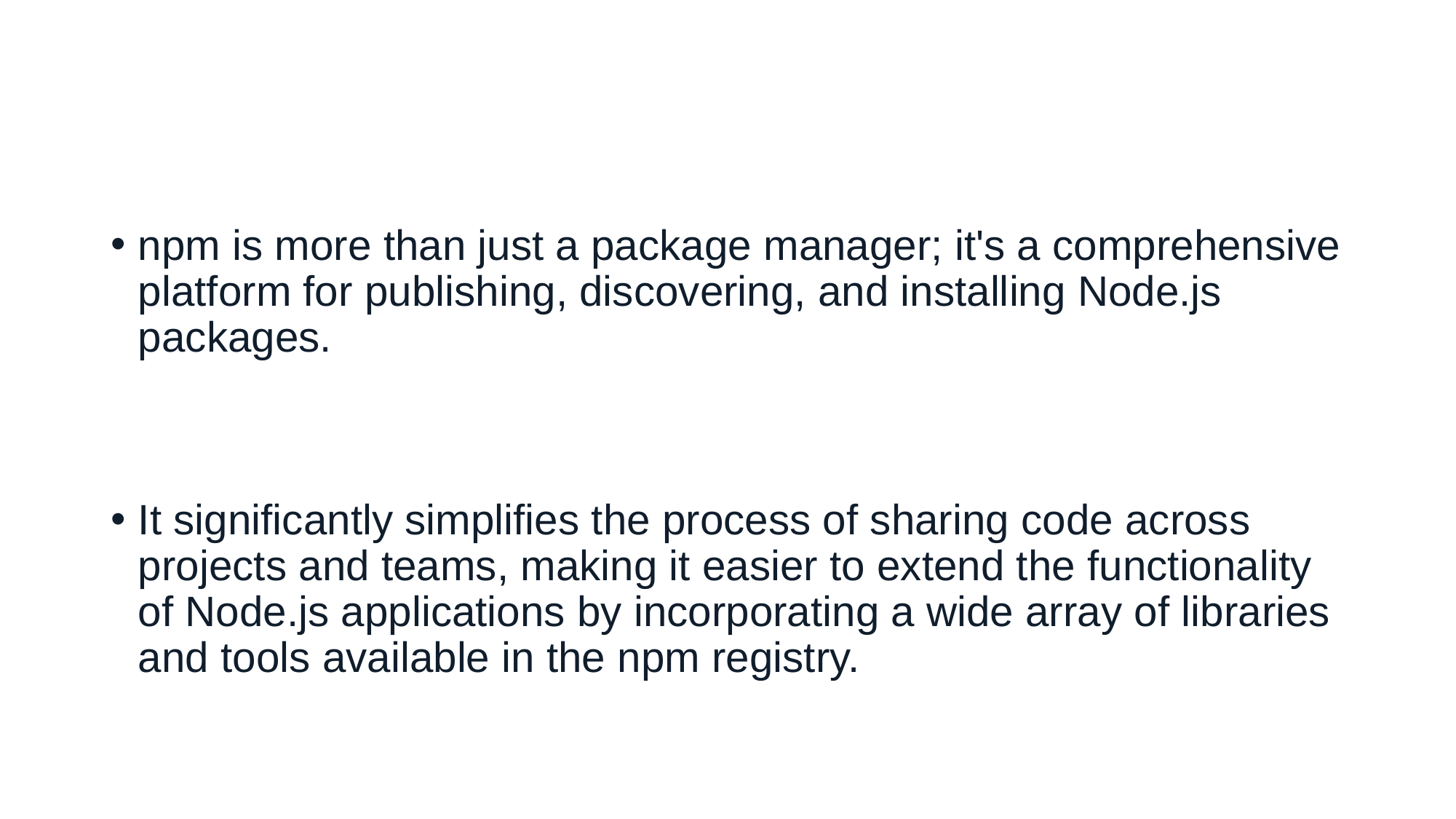

#
npm is more than just a package manager; it's a comprehensive platform for publishing, discovering, and installing Node.js packages.

It significantly simplifies the process of sharing code across projects and teams, making it easier to extend the functionality of Node.js applications by incorporating a wide array of libraries and tools available in the npm registry.